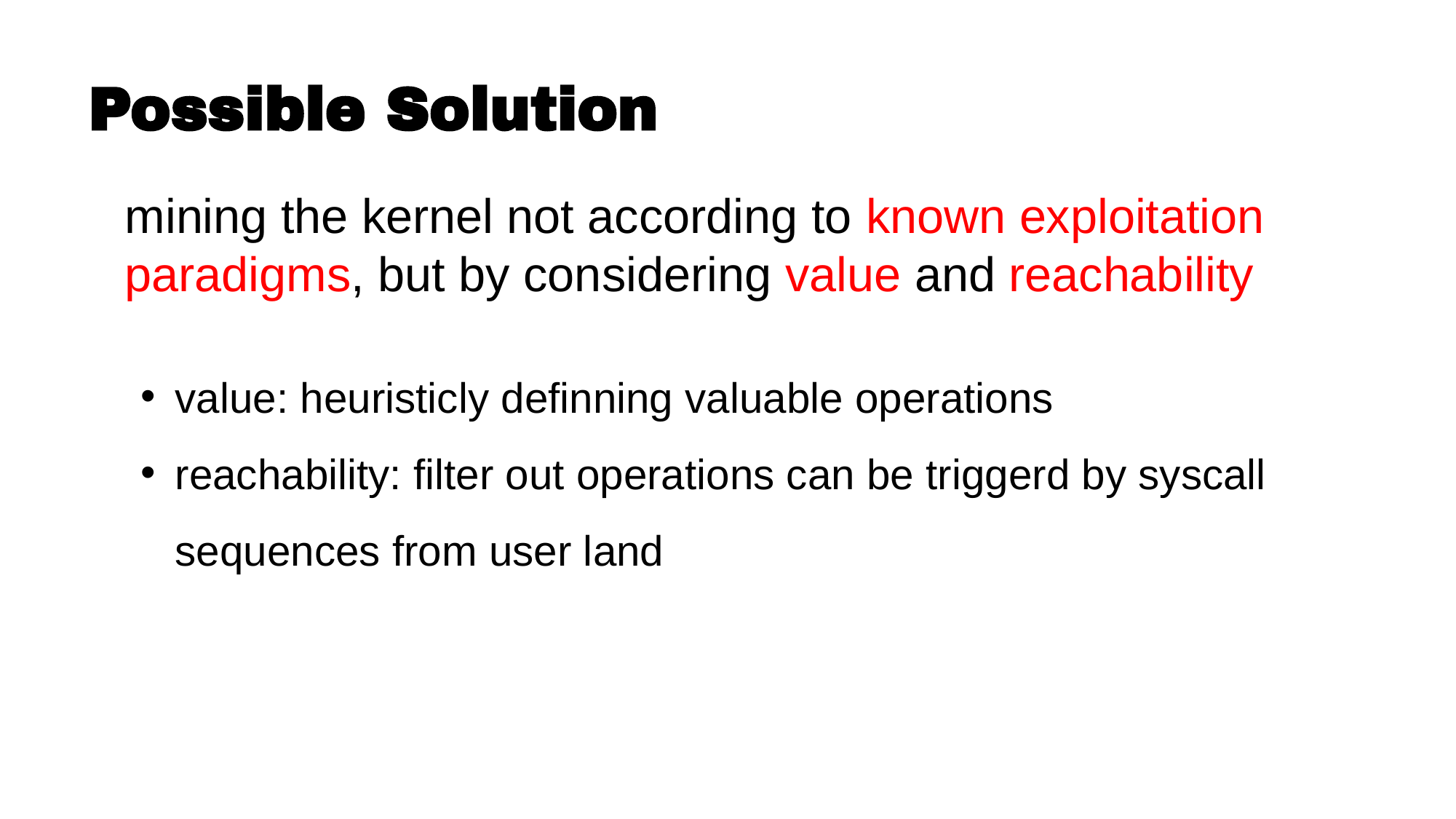

# Possible Solution
mining the kernel not according to known exploitation paradigms, but by considering value and reachability
value: heuristicly definning valuable operations
reachability: filter out operations can be triggerd by syscall sequences from user land